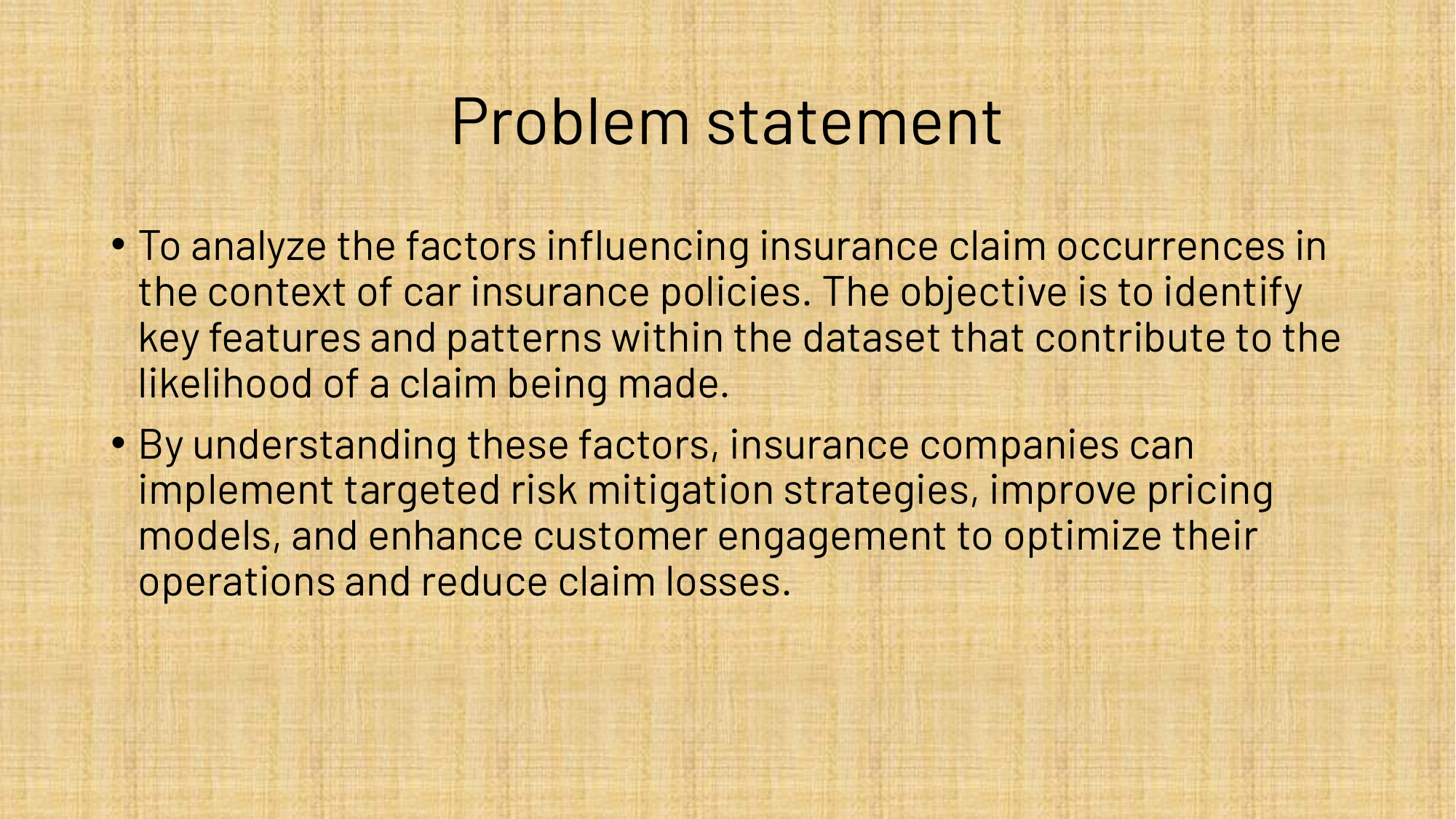

# Problem statement
To analyze the factors influencing insurance claim occurrences in the context of car insurance policies. The objective is to identify key features and patterns within the dataset that contribute to the likelihood of a claim being made.
By understanding these factors, insurance companies can implement targeted risk mitigation strategies, improve pricing models, and enhance customer engagement to optimize their operations and reduce claim losses.